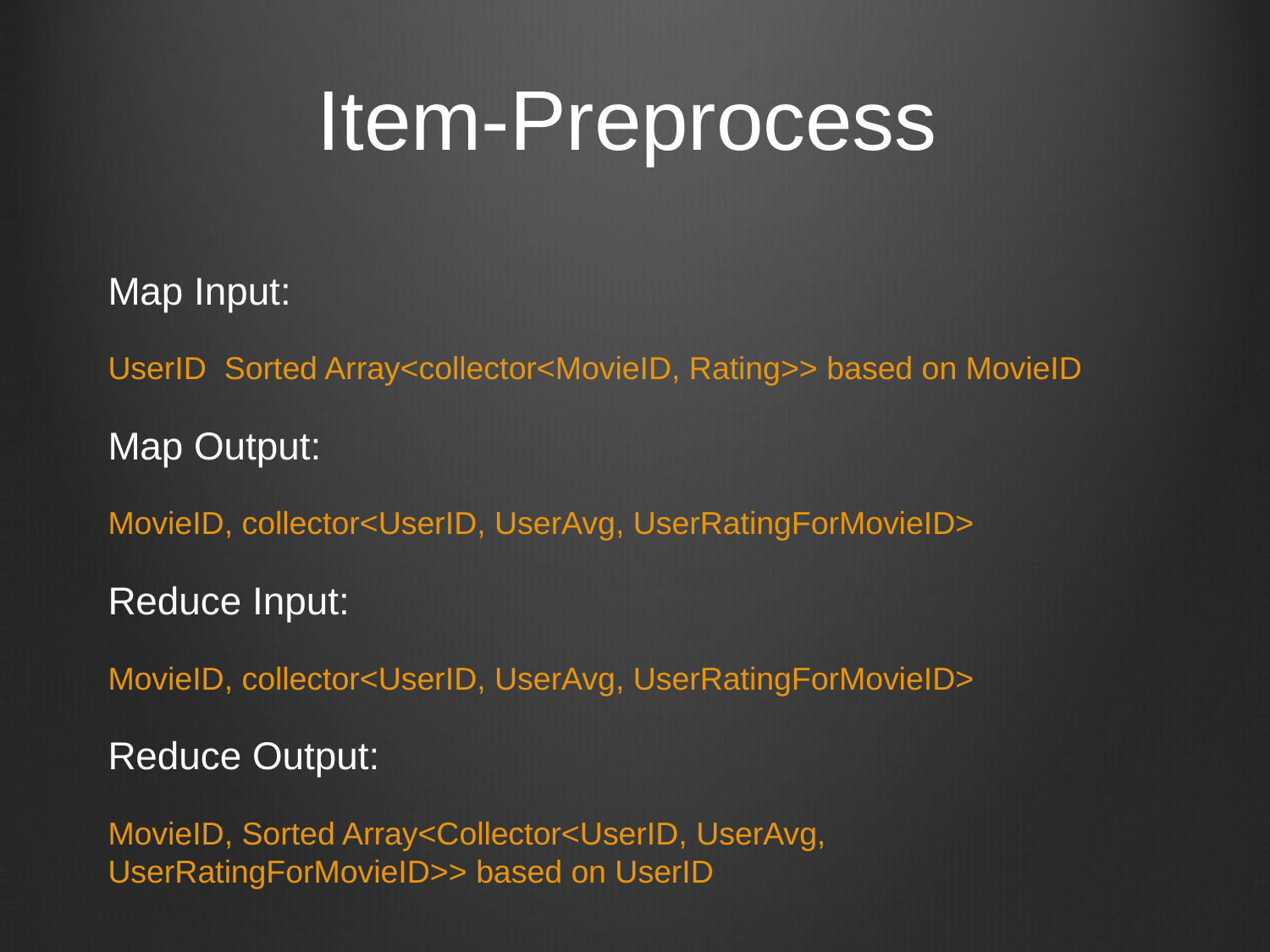

# Item-Preprocess
Map Input:
UserID  Sorted Array<collector<MovieID, Rating>> based on MovieID
Map Output:
MovieID, collector<UserID, UserAvg, UserRatingForMovieID>
Reduce Input:
MovieID, collector<UserID, UserAvg, UserRatingForMovieID>
Reduce Output:
MovieID, Sorted Array<Collector<UserID, UserAvg, UserRatingForMovieID>> based on UserID